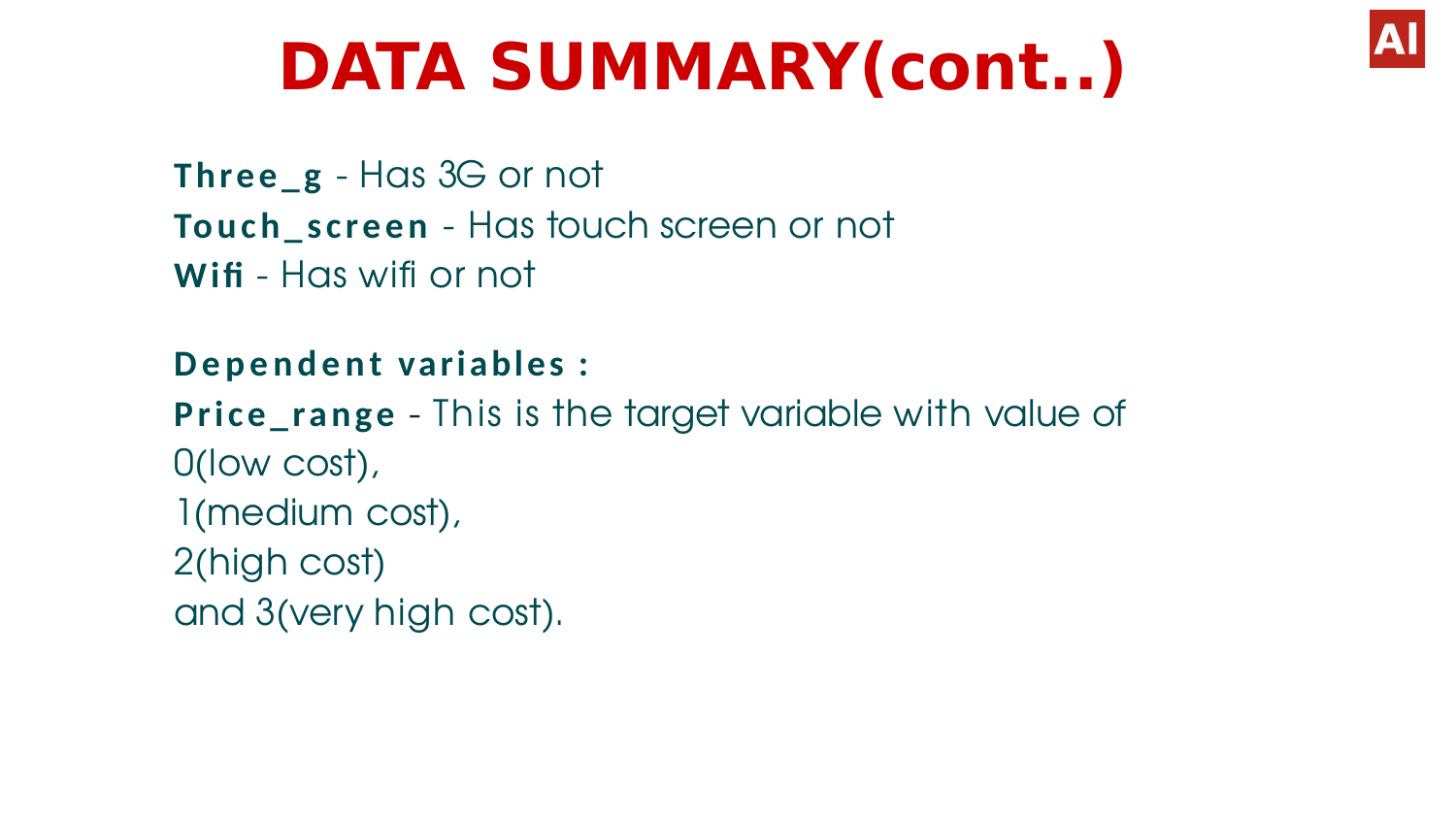

# DATA SUMMARY(cont..)
Three_g - Has 3G or not
Touch_screen - Has touch screen or not
Wifi - Has wifi or not

Dependent variables :
Price_range - This is the target variable with value of
0(low cost),
1(medium cost),
2(high cost)
and 3(very high cost).